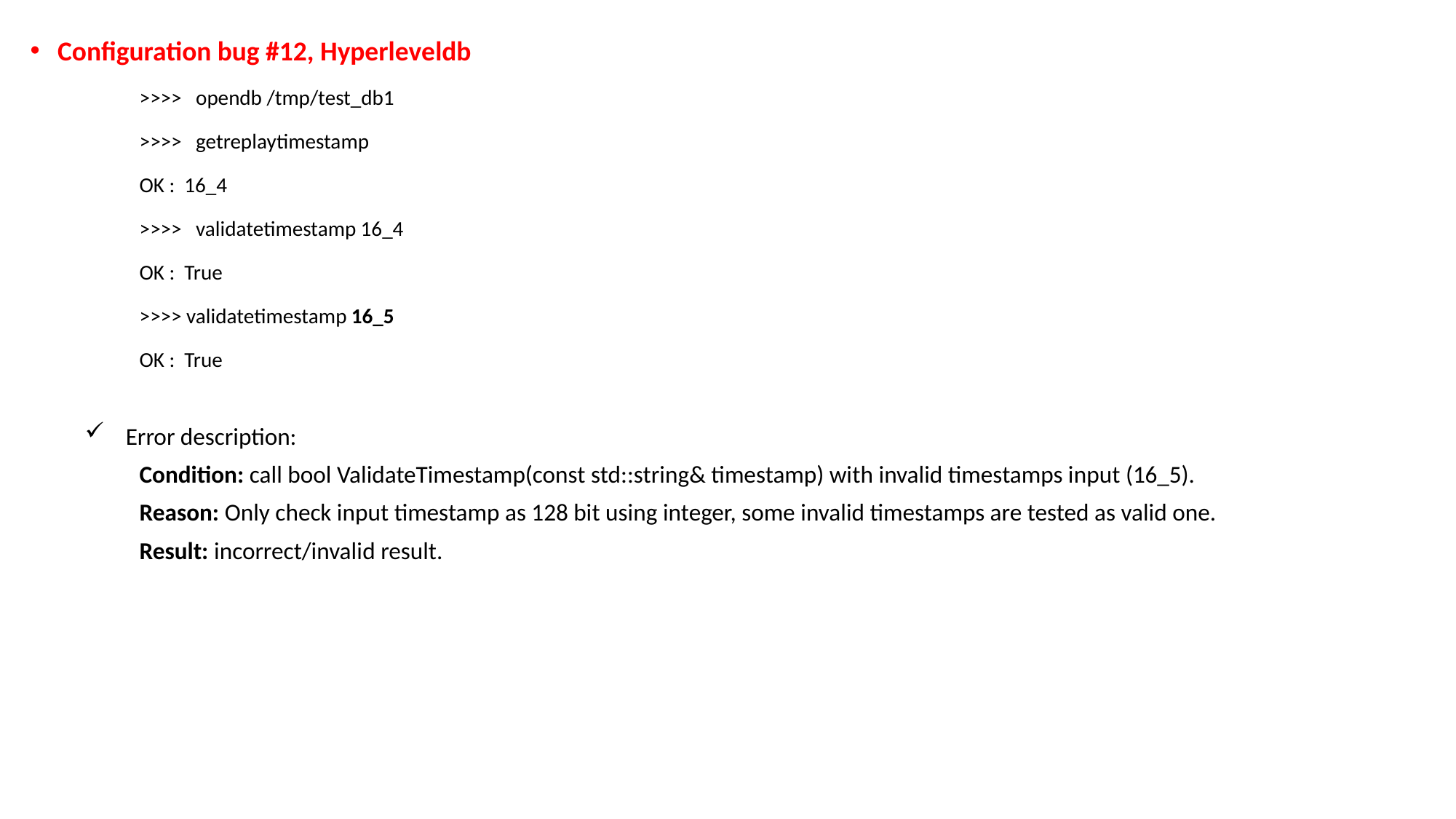

Configuration bug #12, Hyperleveldb
>>>>   opendb /tmp/test_db1
>>>>   getreplaytimestamp
OK :  16_4
>>>>   validatetimestamp 16_4
OK :  True
>>>> validatetimestamp 16_5
OK :  True

Error description:
Condition: call bool ValidateTimestamp(const std::string& timestamp) with invalid timestamps input (16_5).
Reason: Only check input timestamp as 128 bit using integer, some invalid timestamps are tested as valid one.
Result: incorrect/invalid result.